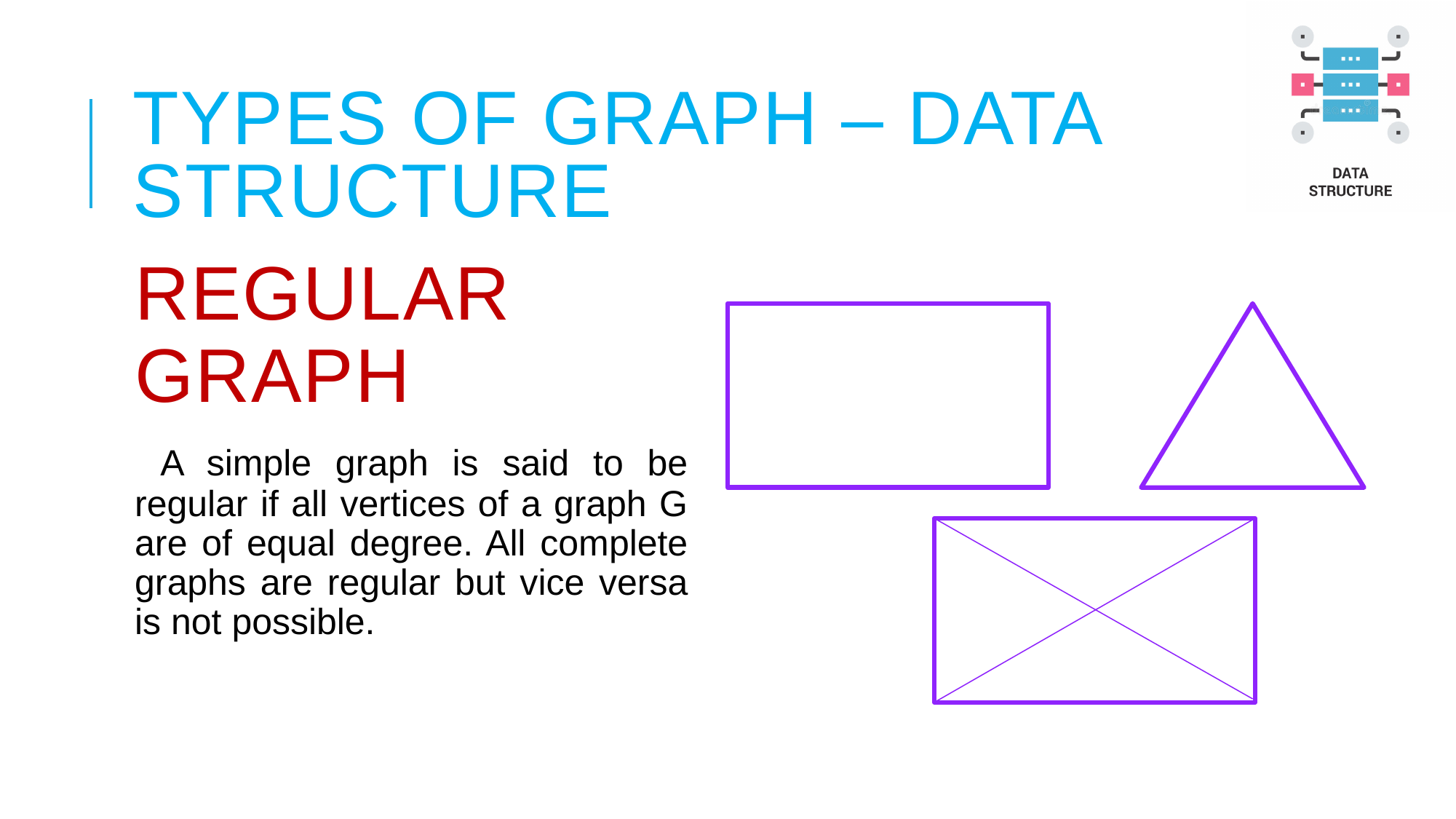

# TYPES OF GRAPH – DATA STRUCTURE
Regular Graph
 A simple graph is said to be regular if all vertices of a graph G are of equal degree. All complete graphs are regular but vice versa is not possible.